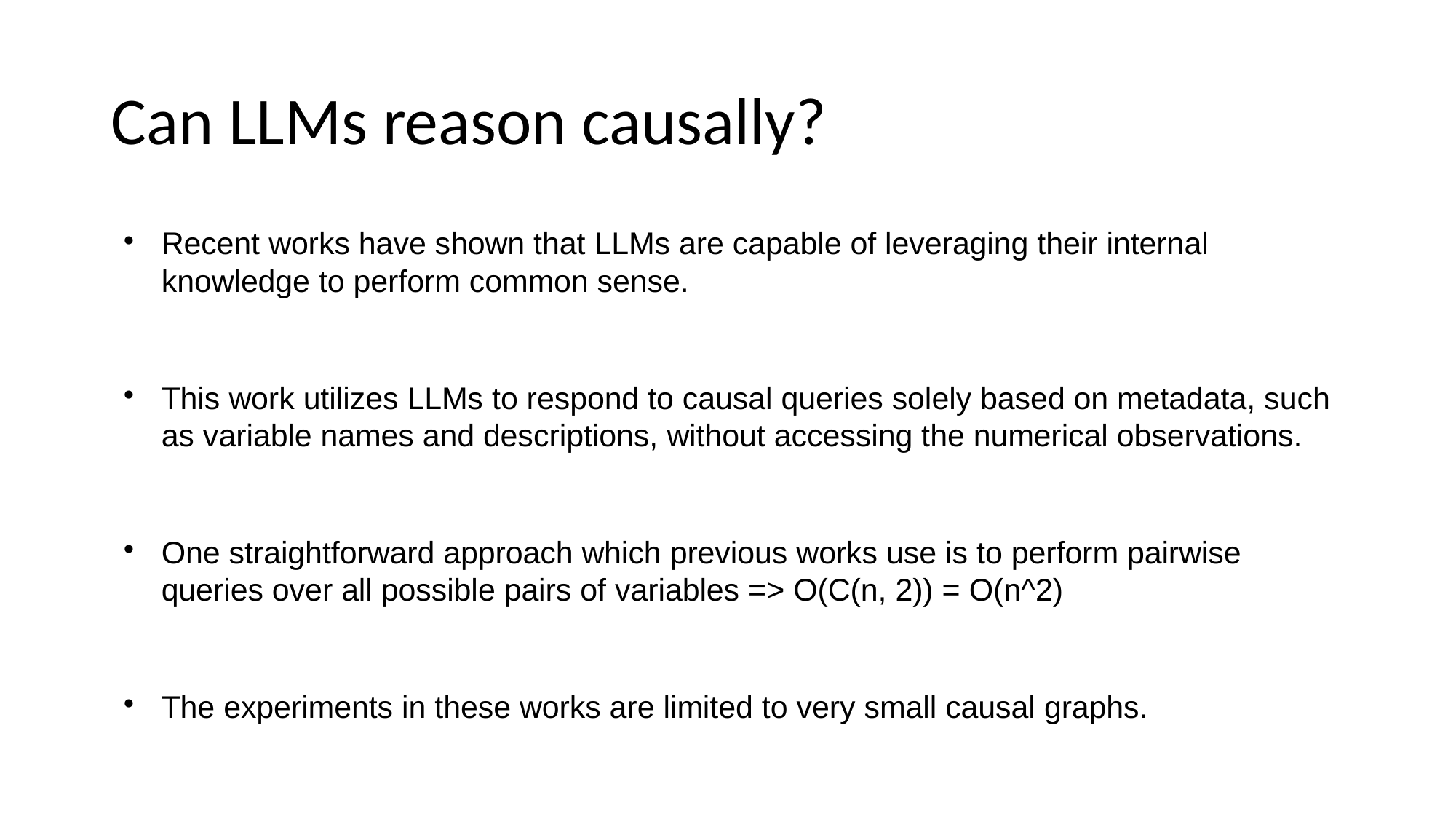

# Can LLMs reason causally?
Recent works have shown that LLMs are capable of leveraging their internal knowledge to perform common sense.

This work utilizes LLMs to respond to causal queries solely based on metadata, such as variable names and descriptions, without accessing the numerical observations.

One straightforward approach which previous works use is to perform pairwise queries over all possible pairs of variables => O(C(n, 2)) = O(n^2)

The experiments in these works are limited to very small causal graphs.